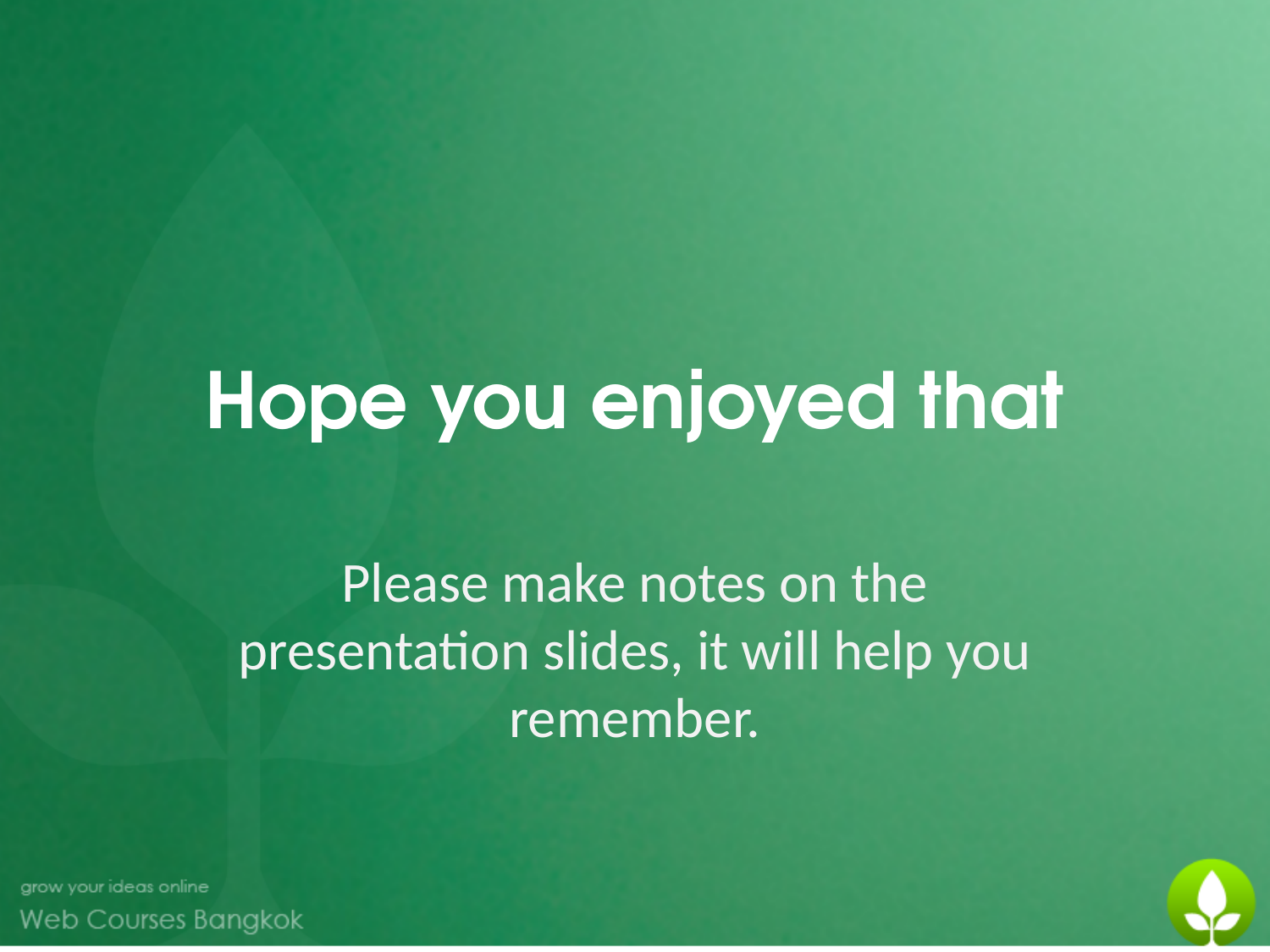

# Hope you enjoyed that
Please make notes on the presentation slides, it will help you remember.